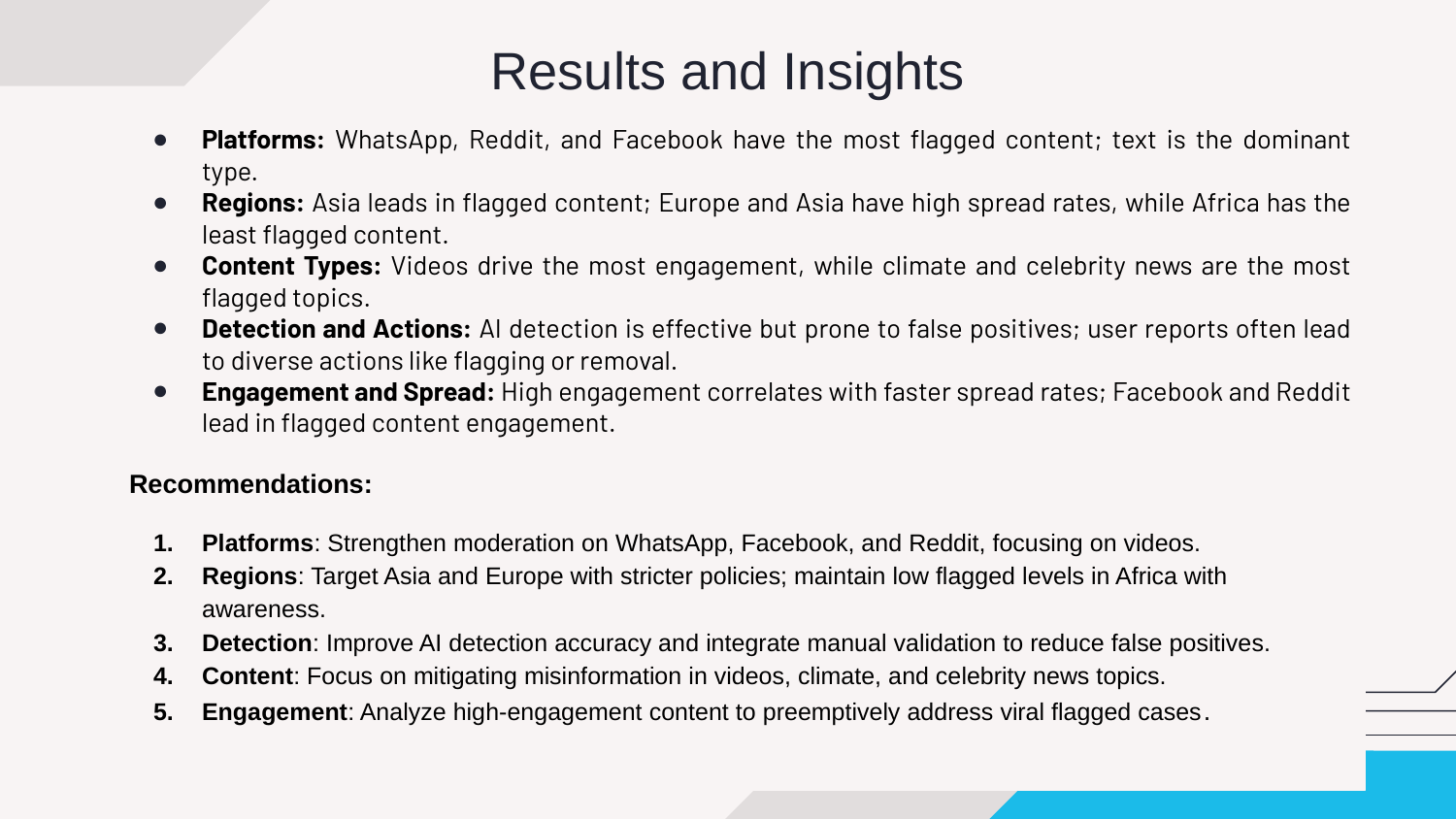

# Results and Insights
Platforms: WhatsApp, Reddit, and Facebook have the most flagged content; text is the dominant type.
Regions: Asia leads in flagged content; Europe and Asia have high spread rates, while Africa has the least flagged content.
Content Types: Videos drive the most engagement, while climate and celebrity news are the most flagged topics.
Detection and Actions: AI detection is effective but prone to false positives; user reports often lead to diverse actions like flagging or removal.
Engagement and Spread: High engagement correlates with faster spread rates; Facebook and Reddit lead in flagged content engagement.
Recommendations:
Platforms: Strengthen moderation on WhatsApp, Facebook, and Reddit, focusing on videos.
Regions: Target Asia and Europe with stricter policies; maintain low flagged levels in Africa with awareness.
Detection: Improve AI detection accuracy and integrate manual validation to reduce false positives.
Content: Focus on mitigating misinformation in videos, climate, and celebrity news topics.
Engagement: Analyze high-engagement content to preemptively address viral flagged cases.